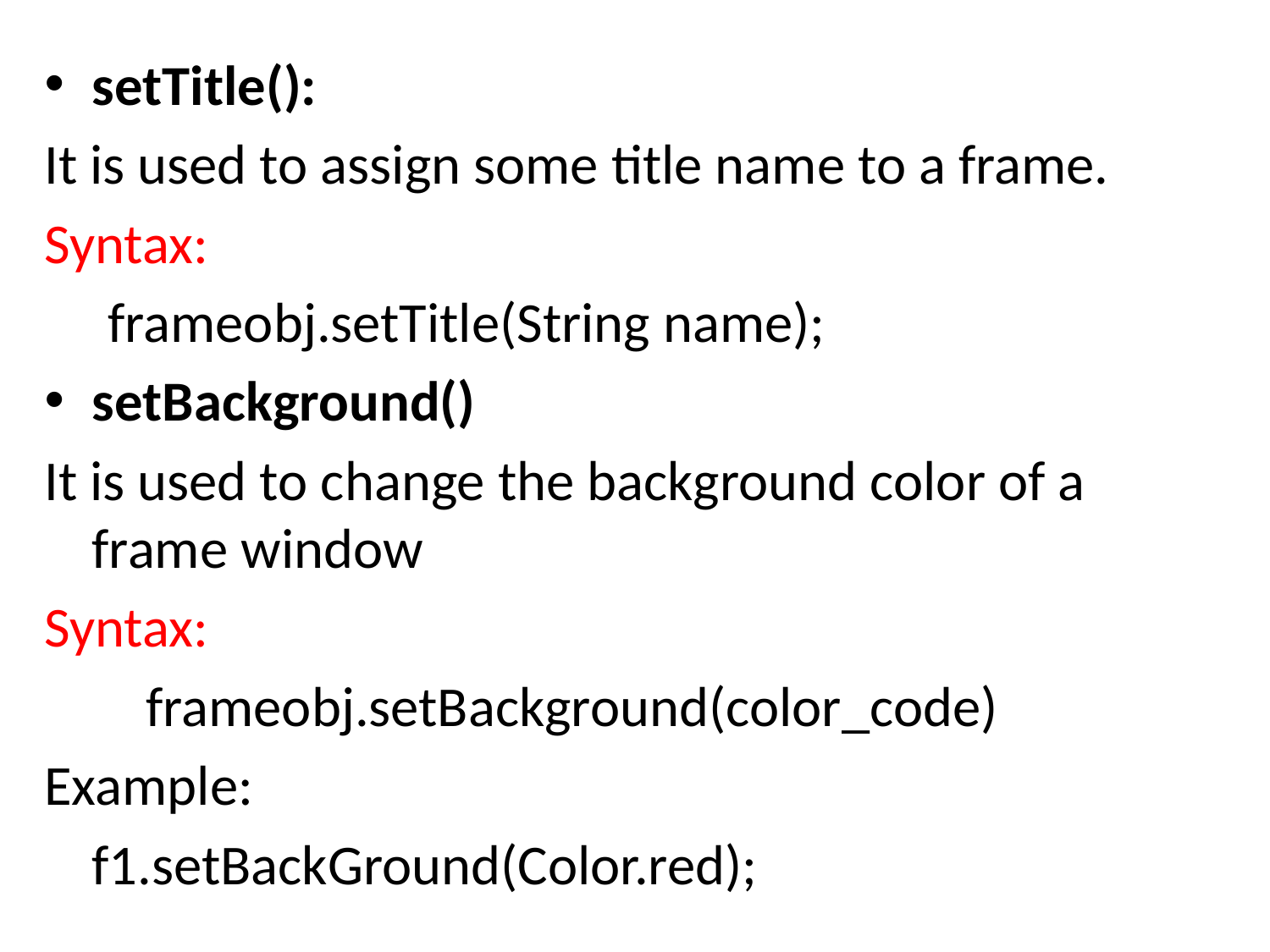

setTitle():
It is used to assign some title name to a frame.
Syntax:
     frameobj.setTitle(String name);
setBackground()
It is used to change the background color of a frame window
Syntax:
        frameobj.setBackground(color_code)
Example:
	f1.setBackGround(Color.red);